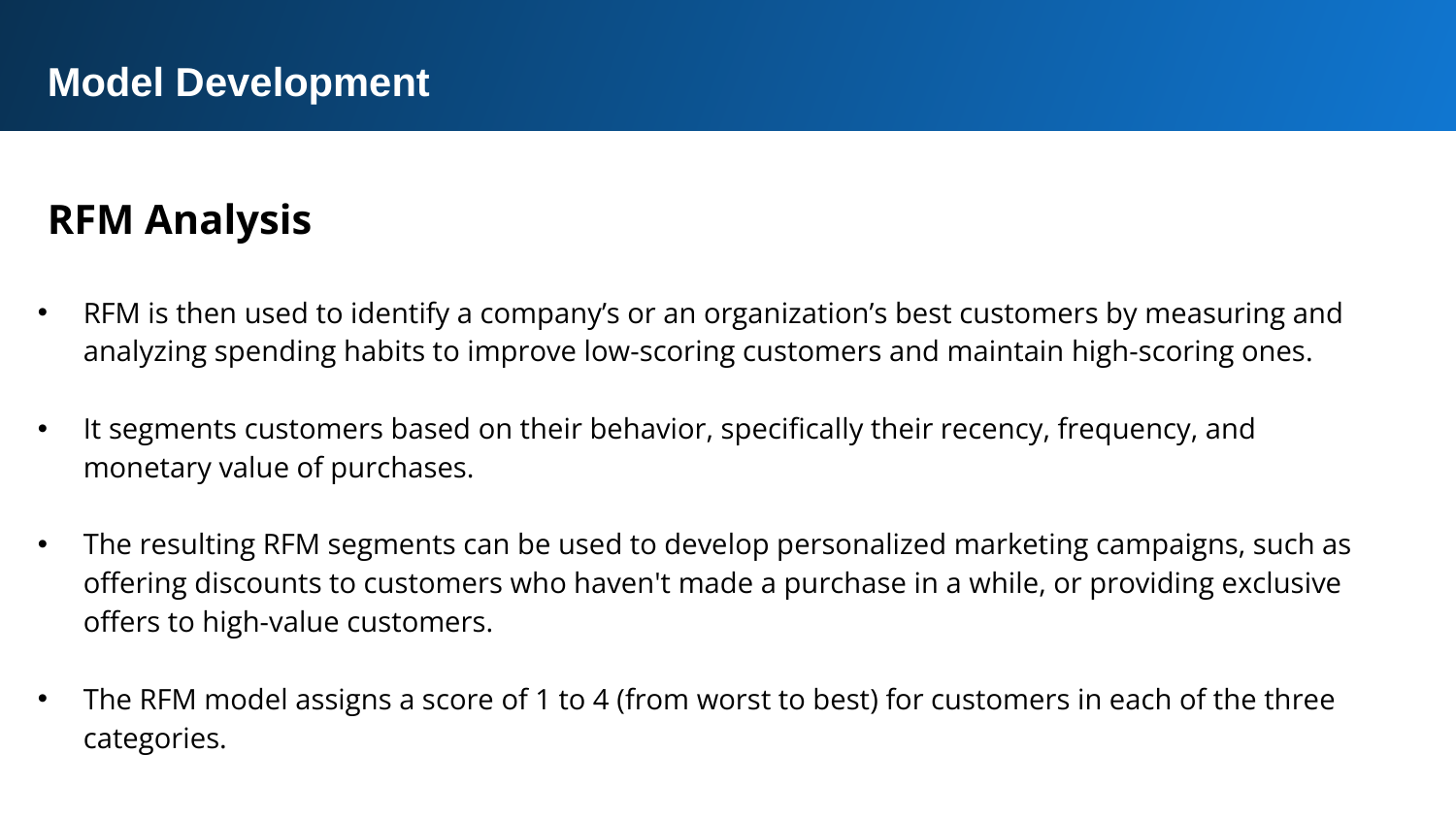

Model Development
RFM Analysis
RFM is then used to identify a company’s or an organization’s best customers by measuring and analyzing spending habits to improve low-scoring customers and maintain high-scoring ones.

It segments customers based on their behavior, specifically their recency, frequency, and monetary value of purchases.

The resulting RFM segments can be used to develop personalized marketing campaigns, such as offering discounts to customers who haven't made a purchase in a while, or providing exclusive offers to high-value customers.

The RFM model assigns a score of 1 to 4 (from worst to best) for customers in each of the three categories.